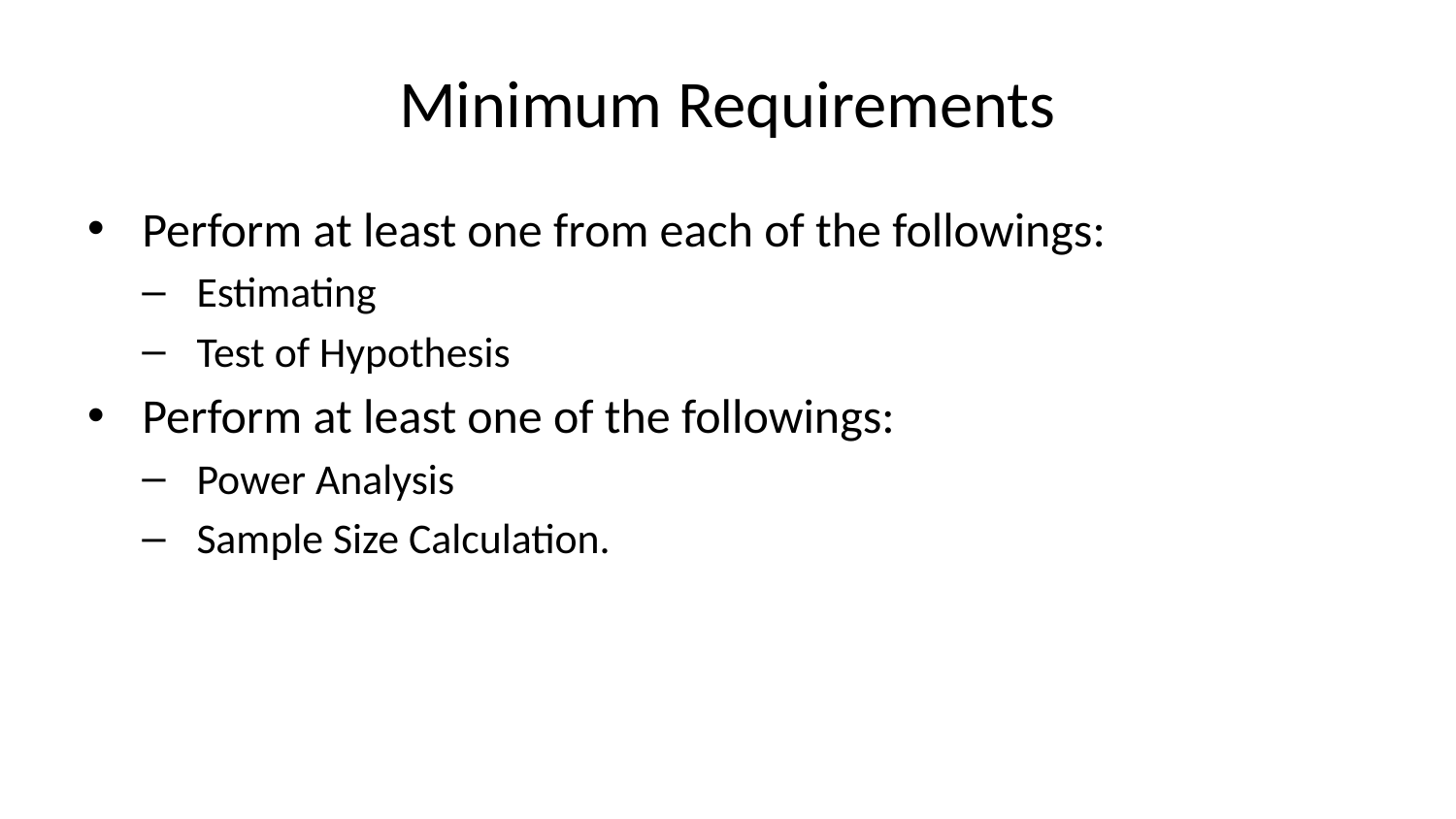

# Minimum Requirements
Perform at least one from each of the followings:
Estimating
Test of Hypothesis
Perform at least one of the followings:
Power Analysis
Sample Size Calculation.